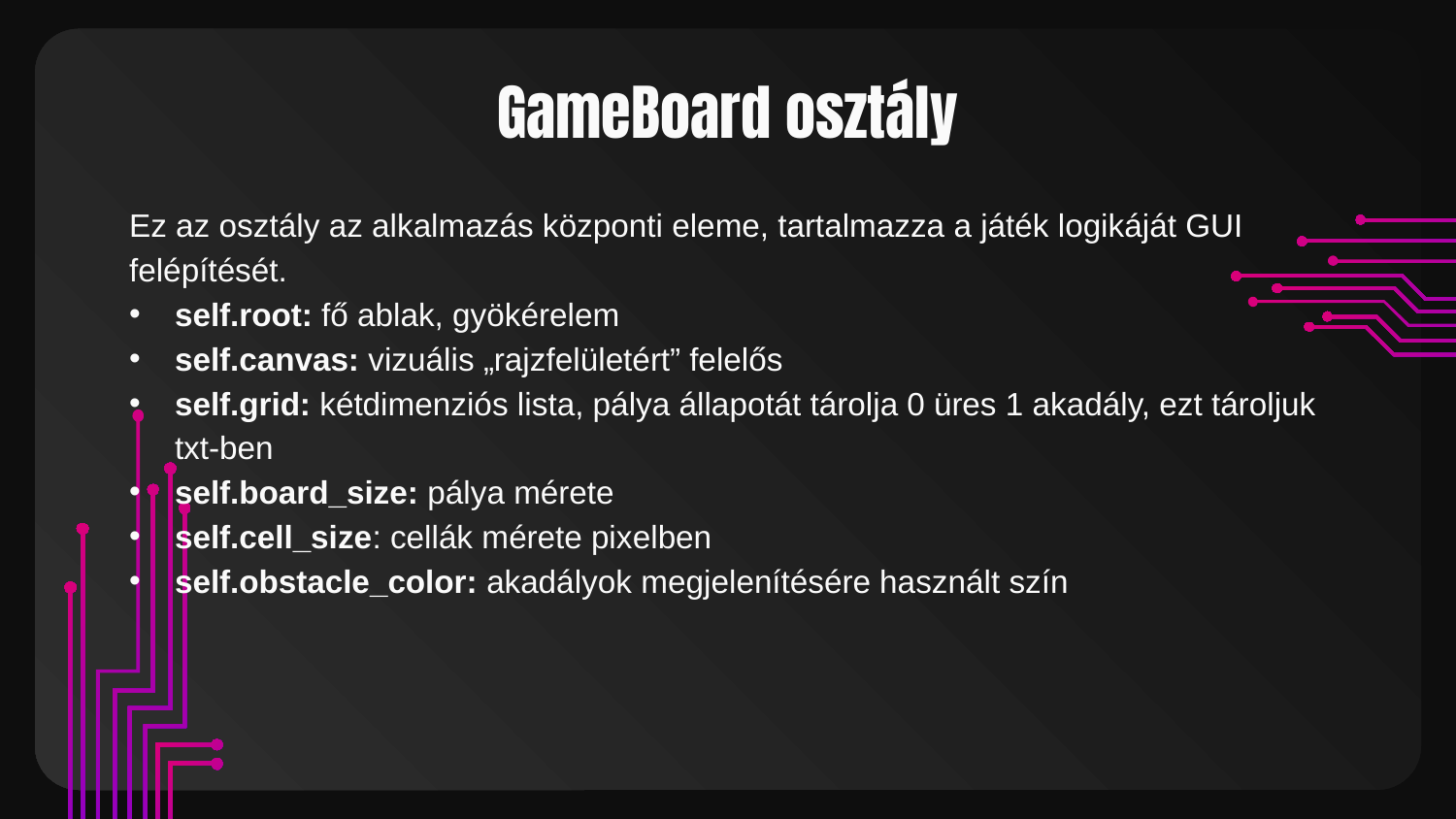

# GameBoard osztály
Ez az osztály az alkalmazás központi eleme, tartalmazza a játék logikáját GUI felépítését.
self.root: fő ablak, gyökérelem
self.canvas: vizuális „rajzfelületért” felelős
self.grid: kétdimenziós lista, pálya állapotát tárolja 0 üres 1 akadály, ezt tároljuk txt-ben
self.board_size: pálya mérete
self.cell_size: cellák mérete pixelben
self.obstacle_color: akadályok megjelenítésére használt szín